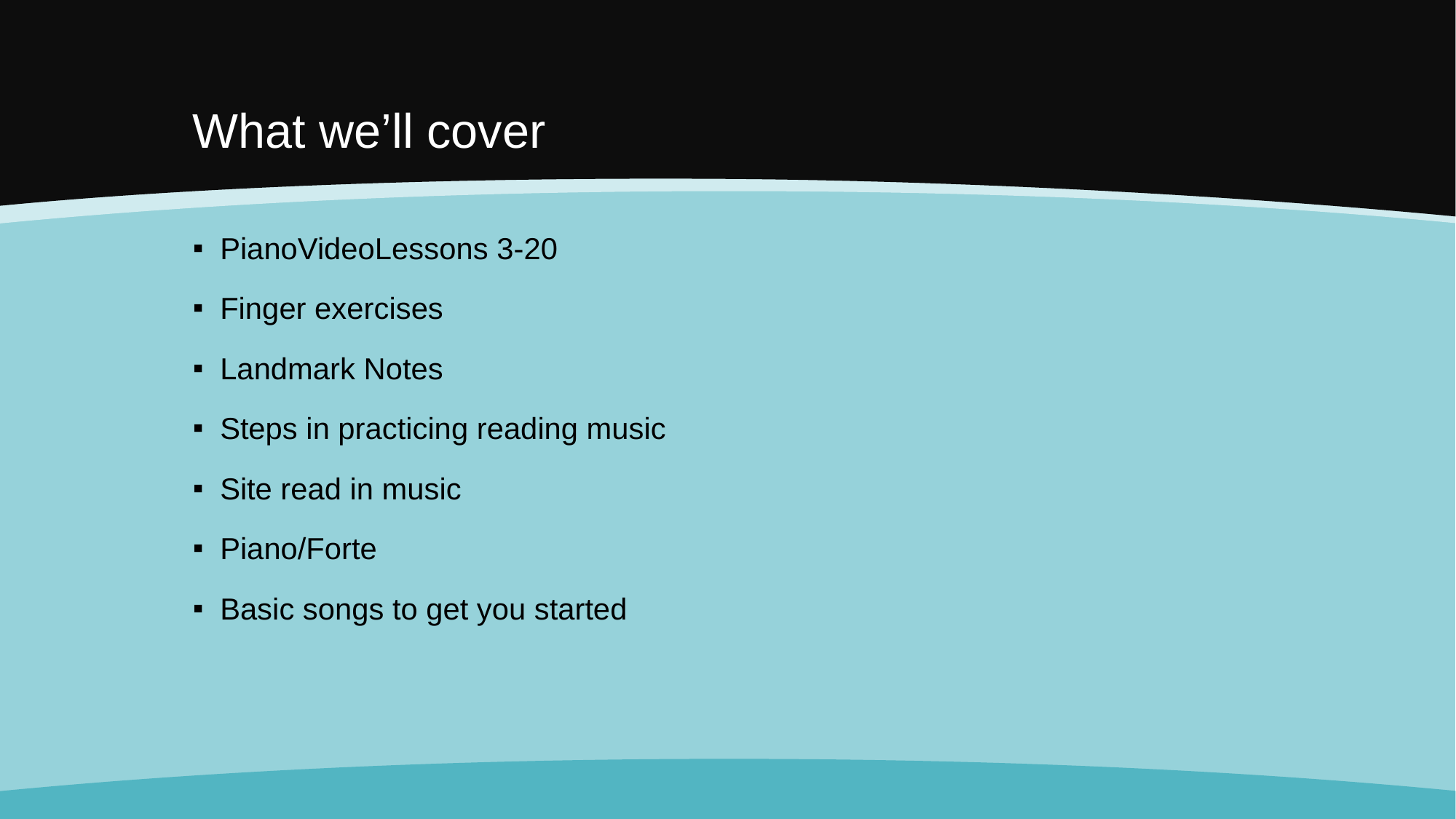

# What we’ll cover
PianoVideoLessons 3-20
Finger exercises
Landmark Notes
Steps in practicing reading music
Site read in music
Piano/Forte
Basic songs to get you started